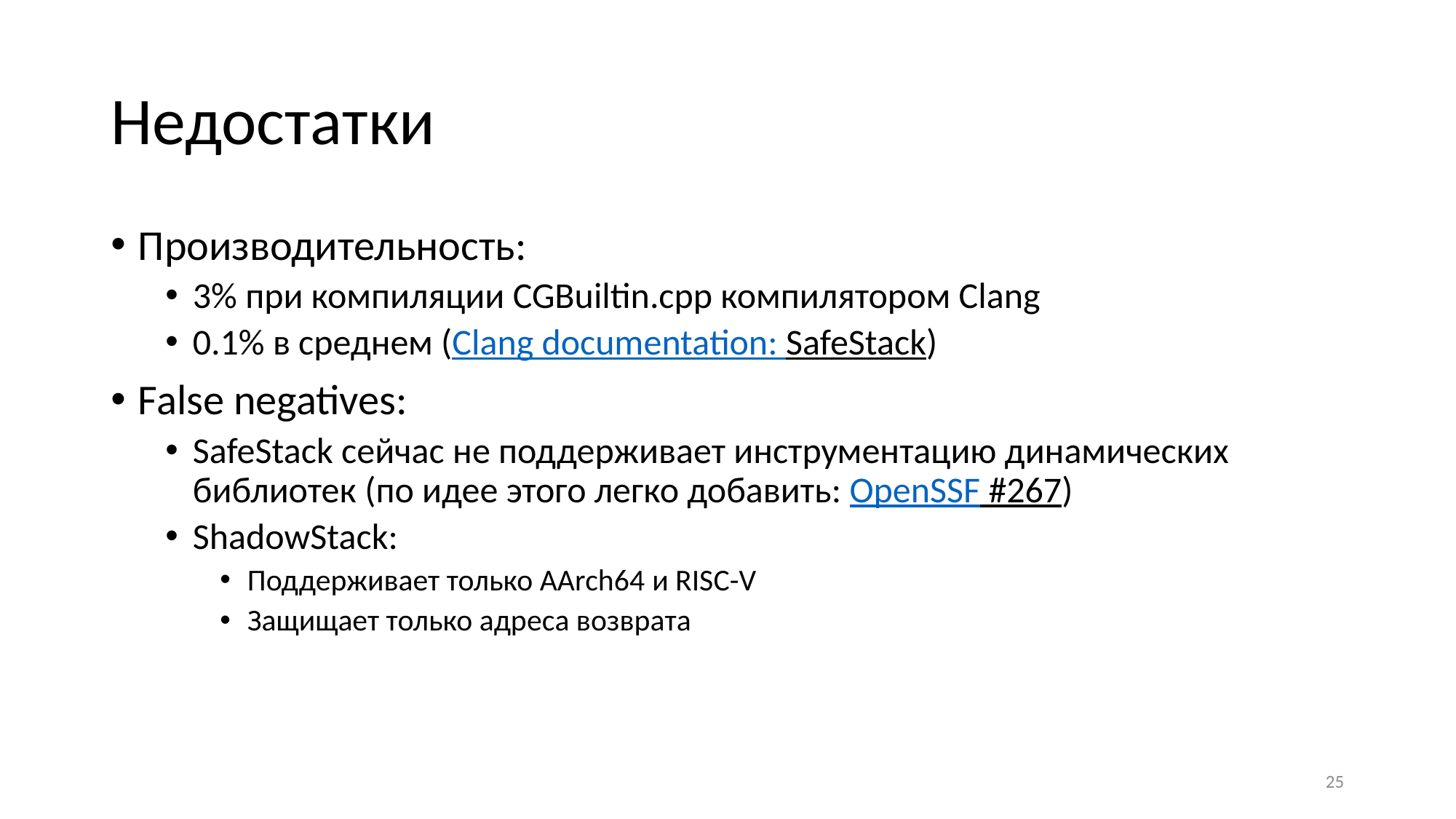

# Недостатки
Производительность:
3% при компиляции CGBuiltin.cpp компилятором Clang
0.1% в среднем (Clang documentation: SafeStack)
False negatives:
SafeStack сейчас не поддерживает инструментацию динамических библиотек (по идее этого легко добавить: OpenSSF #267)
ShadowStack:
Поддерживает только AArch64 и RISC-V
Защищает только адреса возврата
25